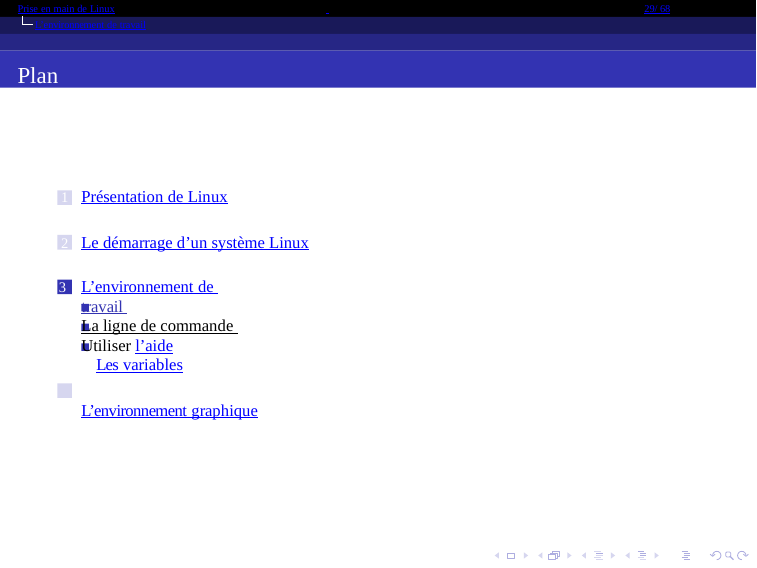

Prise en main de Linux

29/ 68

L’environnement de travail

Plan
Présentation de Linux

Le démarrage d’un système Linux

L’environnement de travail  La ligne de commande  Utiliser l’aide
Les variables

L’environnement graphique